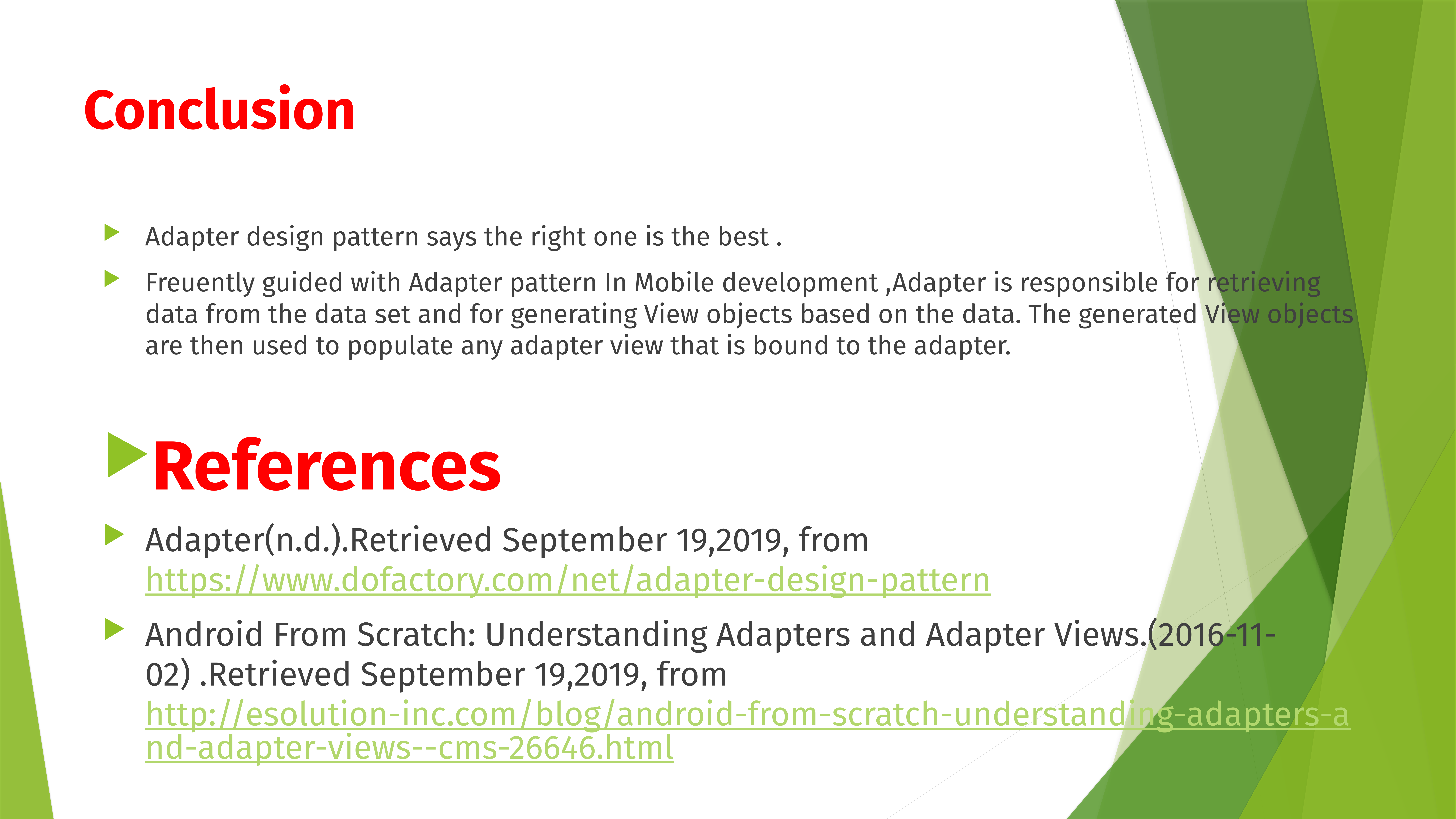

# Conclusion
Adapter design pattern says the right one is the best .
Freuently guided with Adapter pattern In Mobile development ,Adapter is responsible for retrieving data from the data set and for generating View objects based on the data. The generated View objects are then used to populate any adapter view that is bound to the adapter.

References
Adapter(n.d.).Retrieved September 19,2019, from  https://www.dofactory.com/net/adapter-design-pattern
Android From Scratch: Understanding Adapters and Adapter Views.(2016-11-02) .Retrieved September 19,2019, from http://esolution-inc.com/blog/android-from-scratch-understanding-adapters-and-adapter-views--cms-26646.html